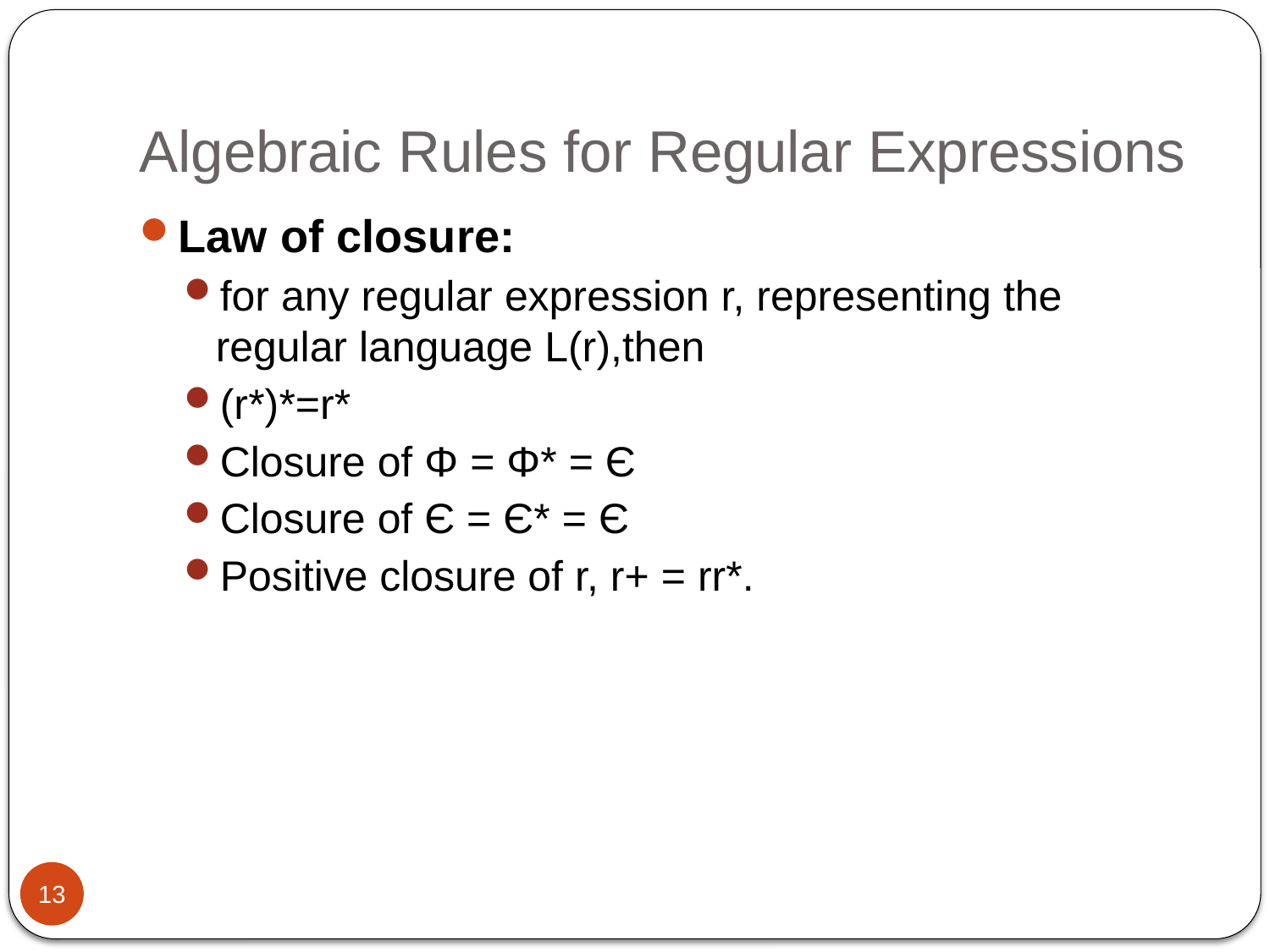

# Algebraic Rules for Regular Expressions
Law of closure:
for any regular expression r, representing the regular language L(r),then
(r*)*=r*
Closure of Φ = Φ* = Є
Closure of Є = Є* = Є
Positive closure of r, r+ = rr*.
13